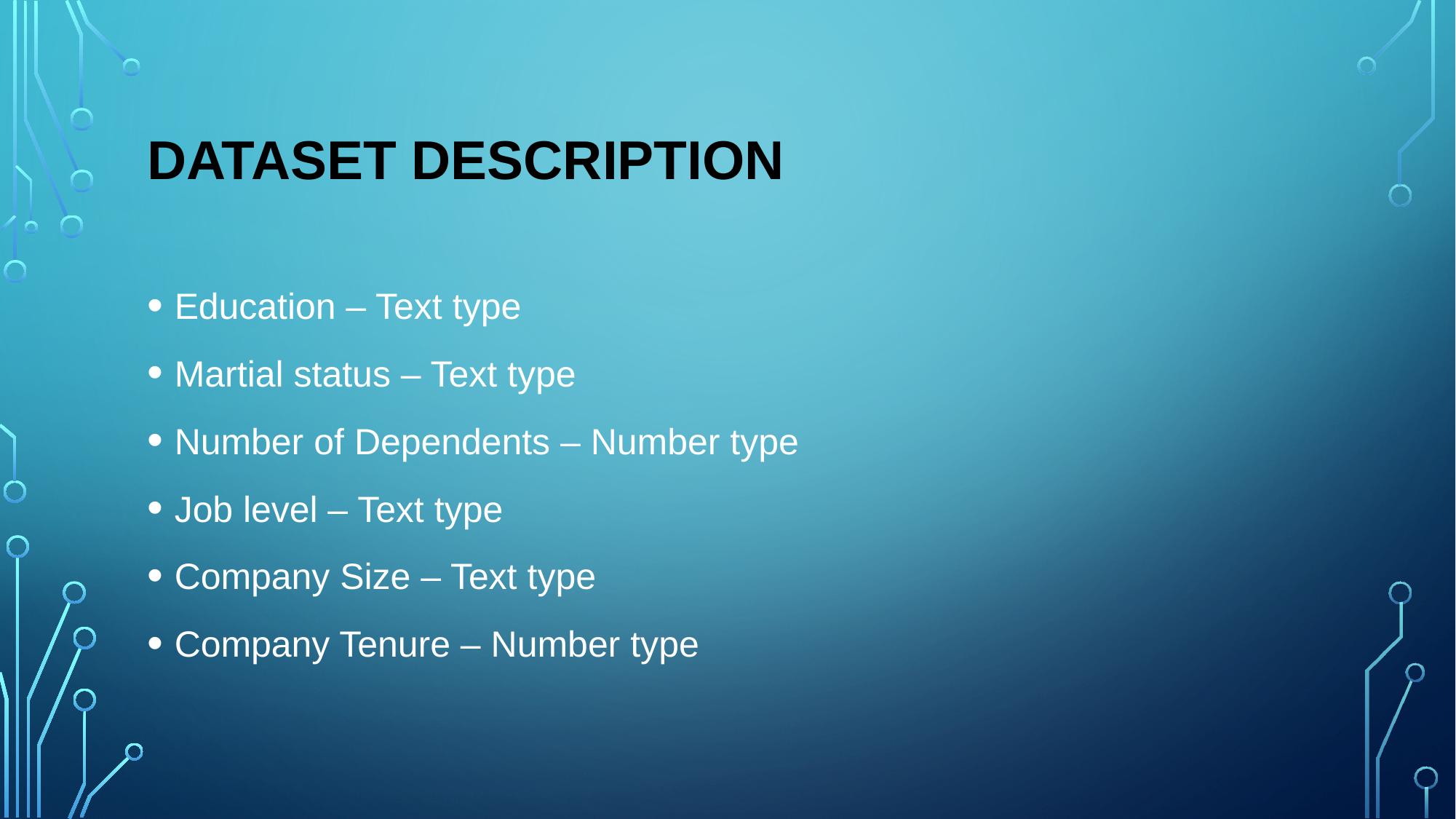

# Dataset description
Education – Text type
Martial status – Text type
Number of Dependents – Number type
Job level – Text type
Company Size – Text type
Company Tenure – Number type